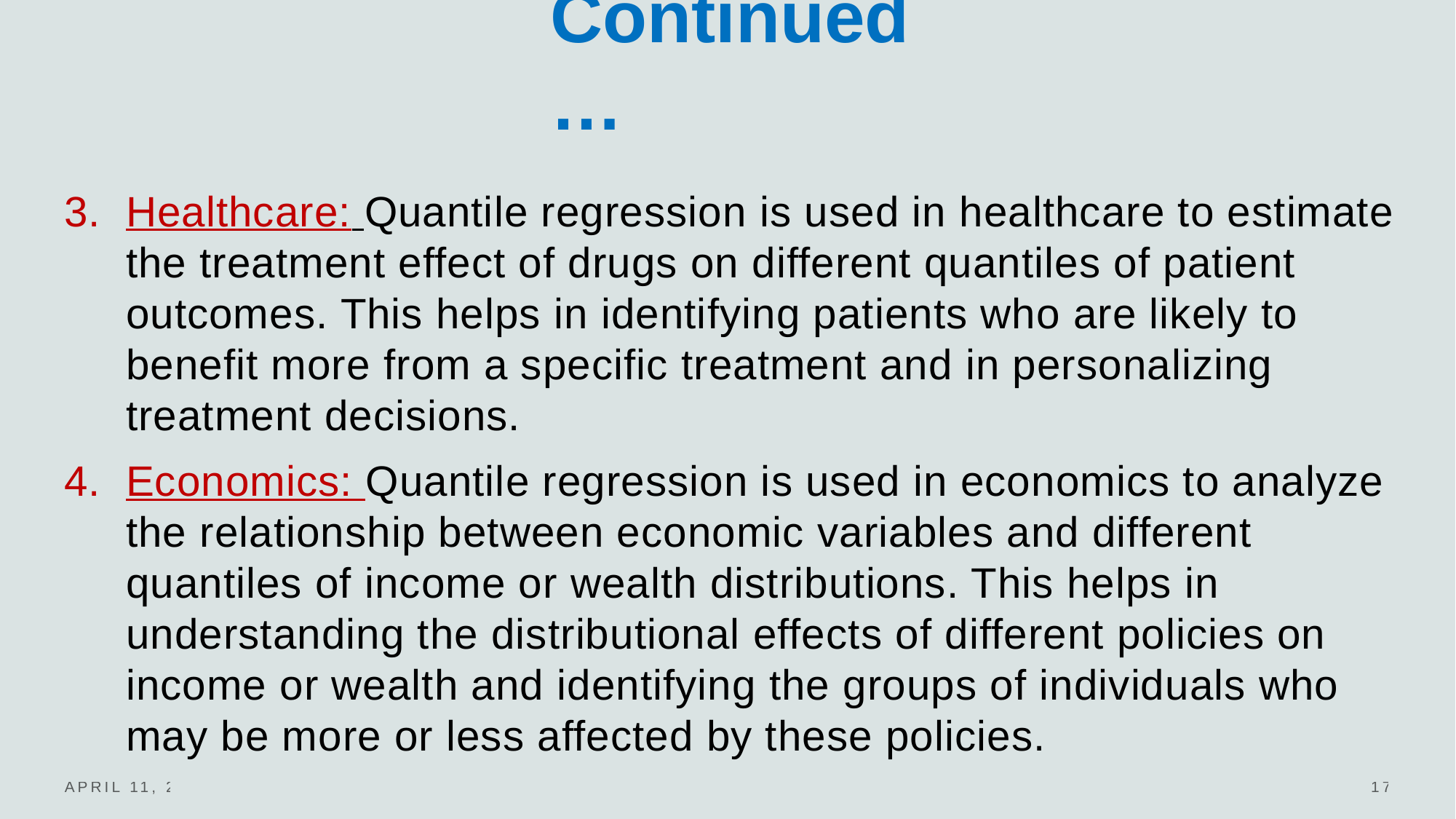

# Continued…
Healthcare: Quantile regression is used in healthcare to estimate the treatment effect of drugs on different quantiles of patient outcomes. This helps in identifying patients who are likely to benefit more from a specific treatment and in personalizing treatment decisions.
Economics: Quantile regression is used in economics to analyze the relationship between economic variables and different quantiles of income or wealth distributions. This helps in understanding the distributional effects of different policies on income or wealth and identifying the groups of individuals who may be more or less affected by these policies.

April 11, 2023
17